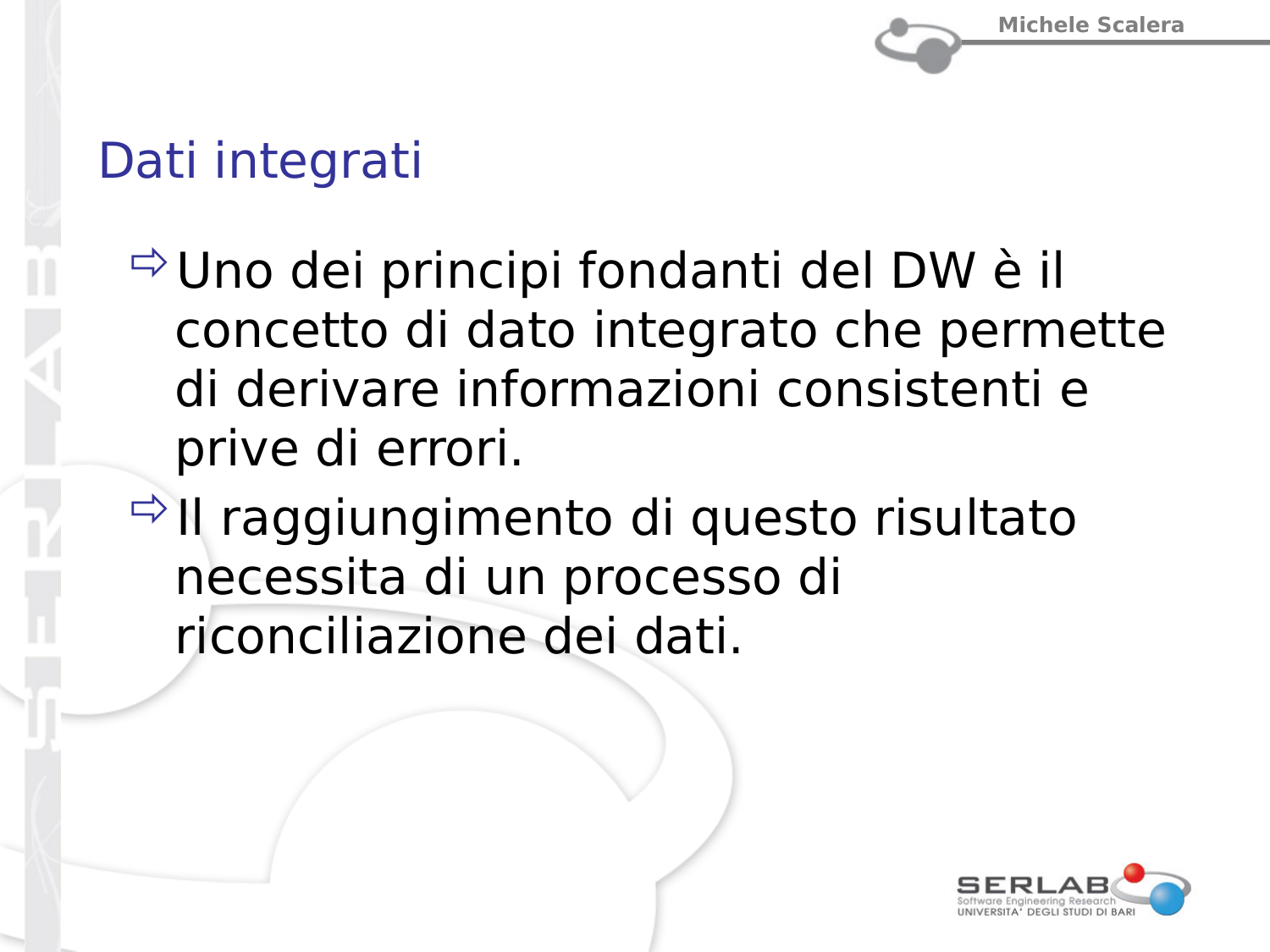

# Dati integrati
Uno dei principi fondanti del DW è il concetto di dato integrato che permette di derivare informazioni consistenti e prive di errori.
Il raggiungimento di questo risultato necessita di un processo di riconciliazione dei dati.
Prof. Michele Scalera